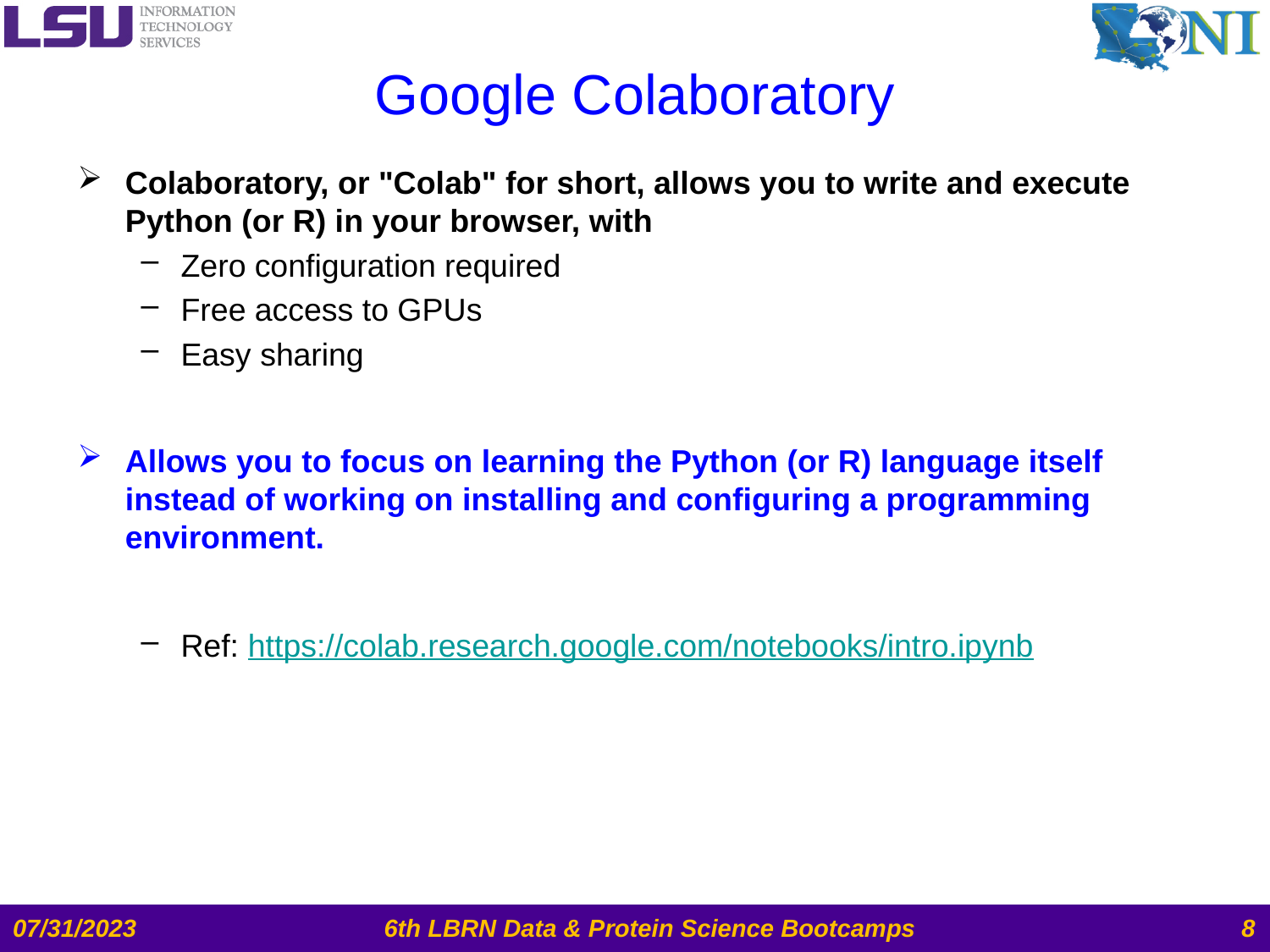

# Google Colaboratory
Colaboratory, or "Colab" for short, allows you to write and execute Python (or R) in your browser, with
Zero configuration required
Free access to GPUs
Easy sharing

Allows you to focus on learning the Python (or R) language itself instead of working on installing and configuring a programming environment.

Ref: https://colab.research.google.com/notebooks/intro.ipynb
07/31/2023
6th LBRN Data & Protein Science Bootcamps
8